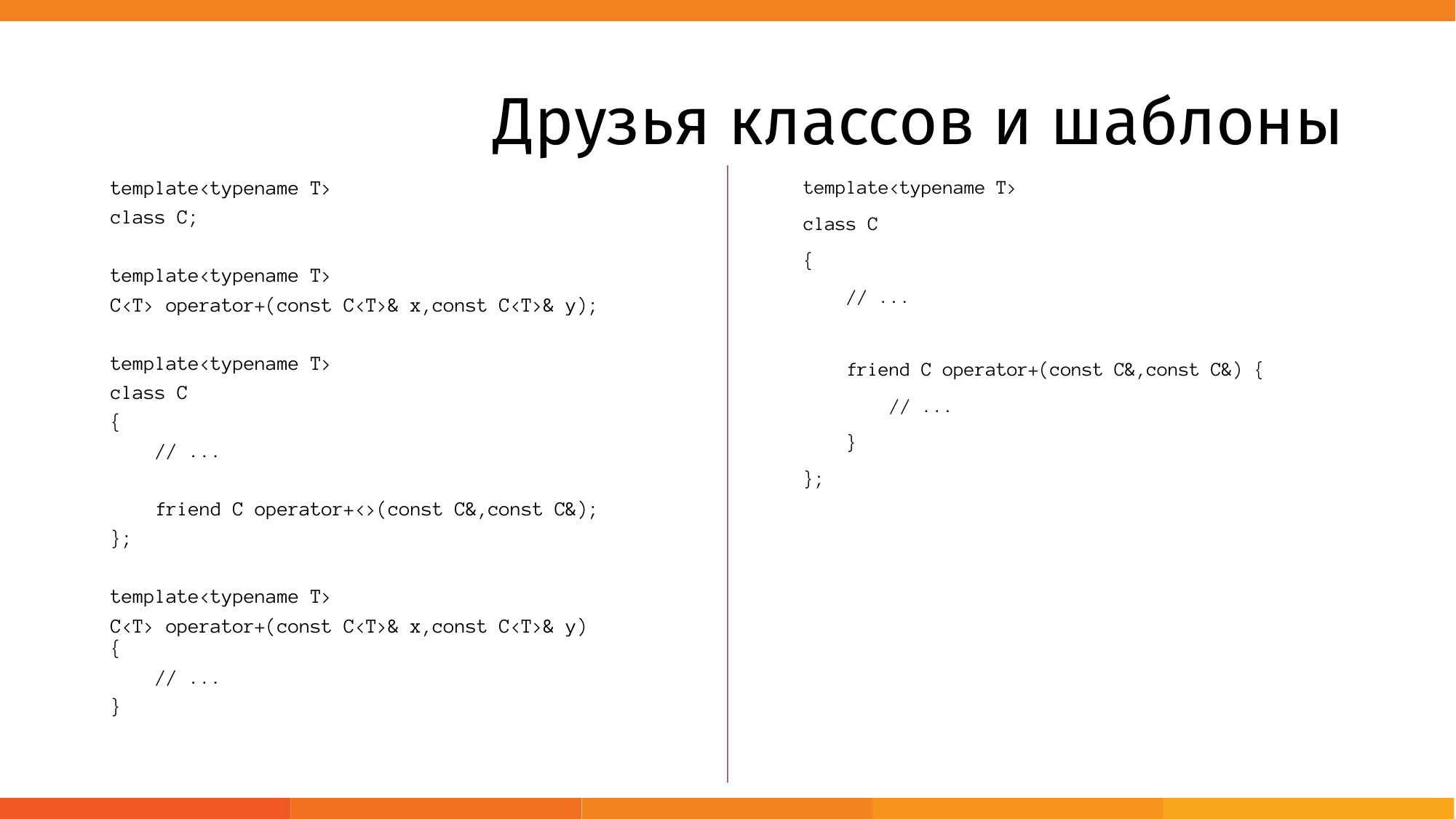

# Друзья классов и шаблоны
template<typename T>
class C;

template<typename T>
C<T> operator+(const C<T>& x,const C<T>& y);

template<typename T>
class C
{
    // ...

    friend C operator+<>(const C&,const C&);
};

template<typename T>
C<T> operator+(const C<T>& x,const C<T>& y) {
    // ...
}

template<typename T>
class C
{
    // ...

    friend C operator+(const C&,const C&) {
        // ...
    }
};